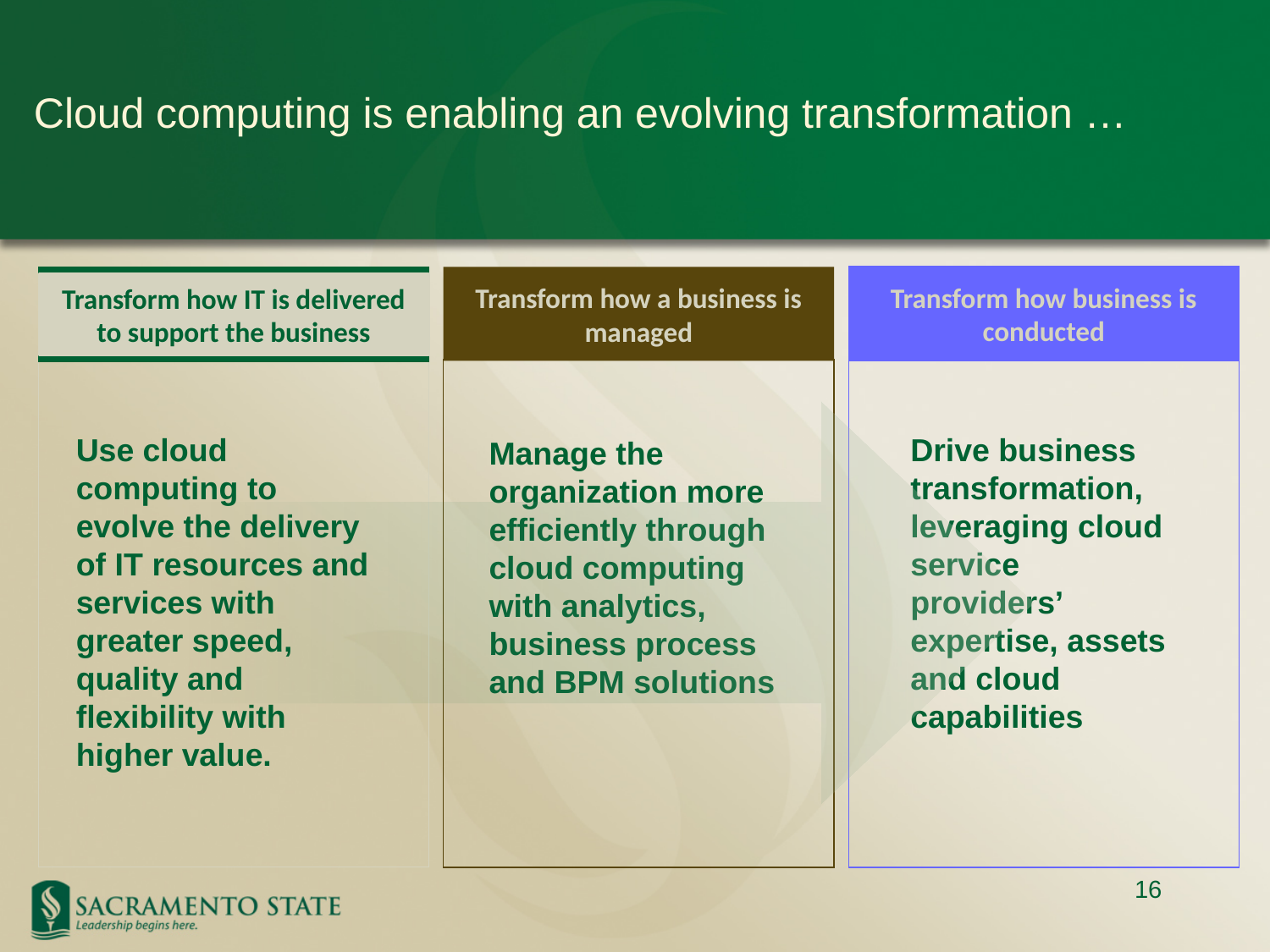

Cloud computing is enabling an evolving transformation …
#
Transform how business is conducted

Drive business transformation, leveraging cloud service providers’ expertise, assets and cloud capabilities

Transform how a business is managed

Manage the organization more efficiently through cloud computing with analytics, business process and BPM solutions

Transform how IT is delivered to support the business

Use cloud computing to evolve the delivery of IT resources and services with greater speed, quality and flexibility with higher value.

16